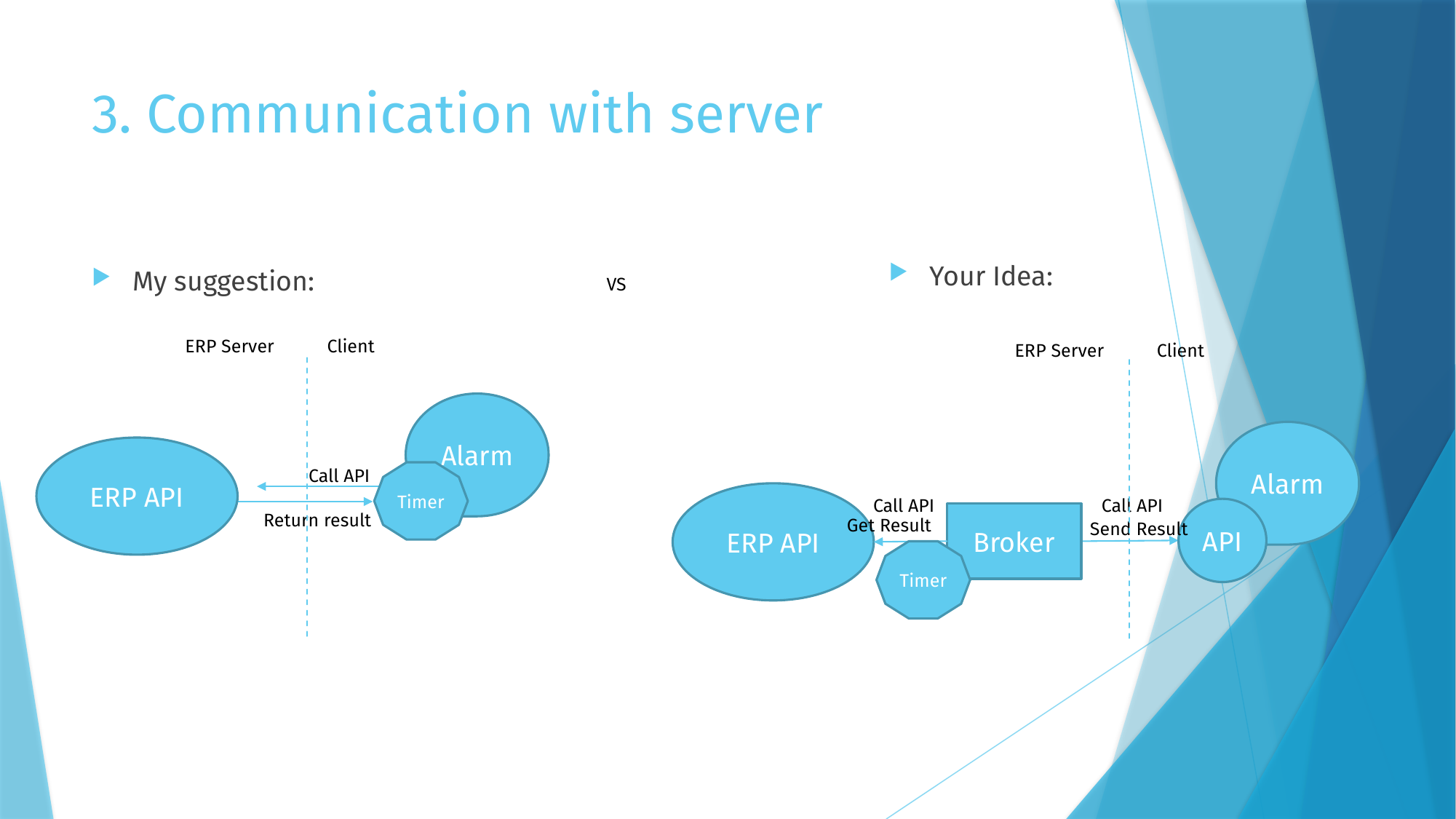

# 3. Communication with server
Your Idea:
My suggestion:
VS
ERP Server
Client
ERP Server
Client
Alarm
Alarm
ERP API
Call API
Timer
ERP API
Call API
Call API
API
Return result
Broker
Get Result
Send Result
Timer